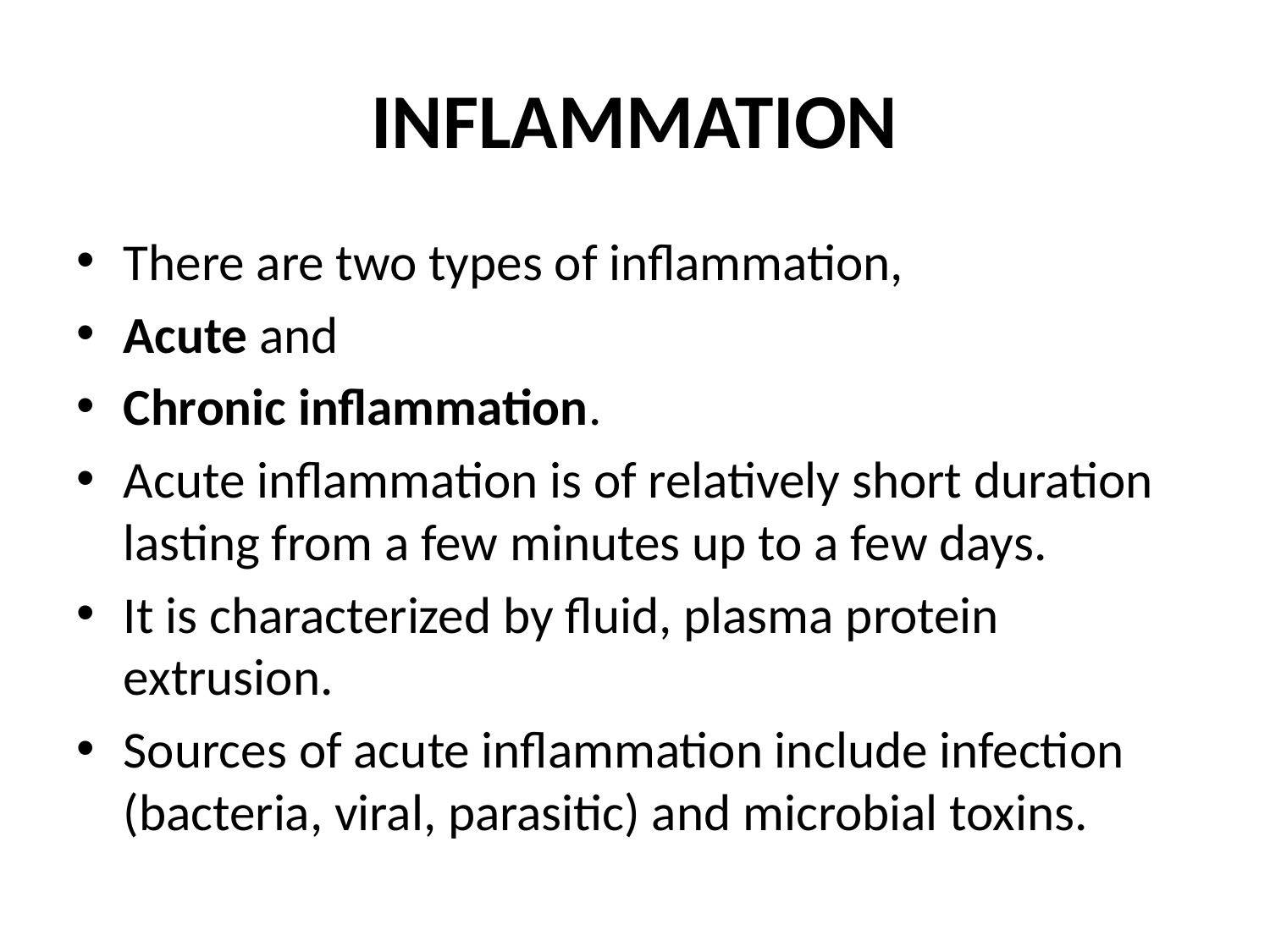

# INFLAMMATION
There are two types of inflammation,
Acute and
Chronic inflammation.
Acute inflammation is of relatively short duration lasting from a few minutes up to a few days.
It is characterized by fluid, plasma protein extrusion.
Sources of acute inflammation include infection (bacteria, viral, parasitic) and microbial toxins.